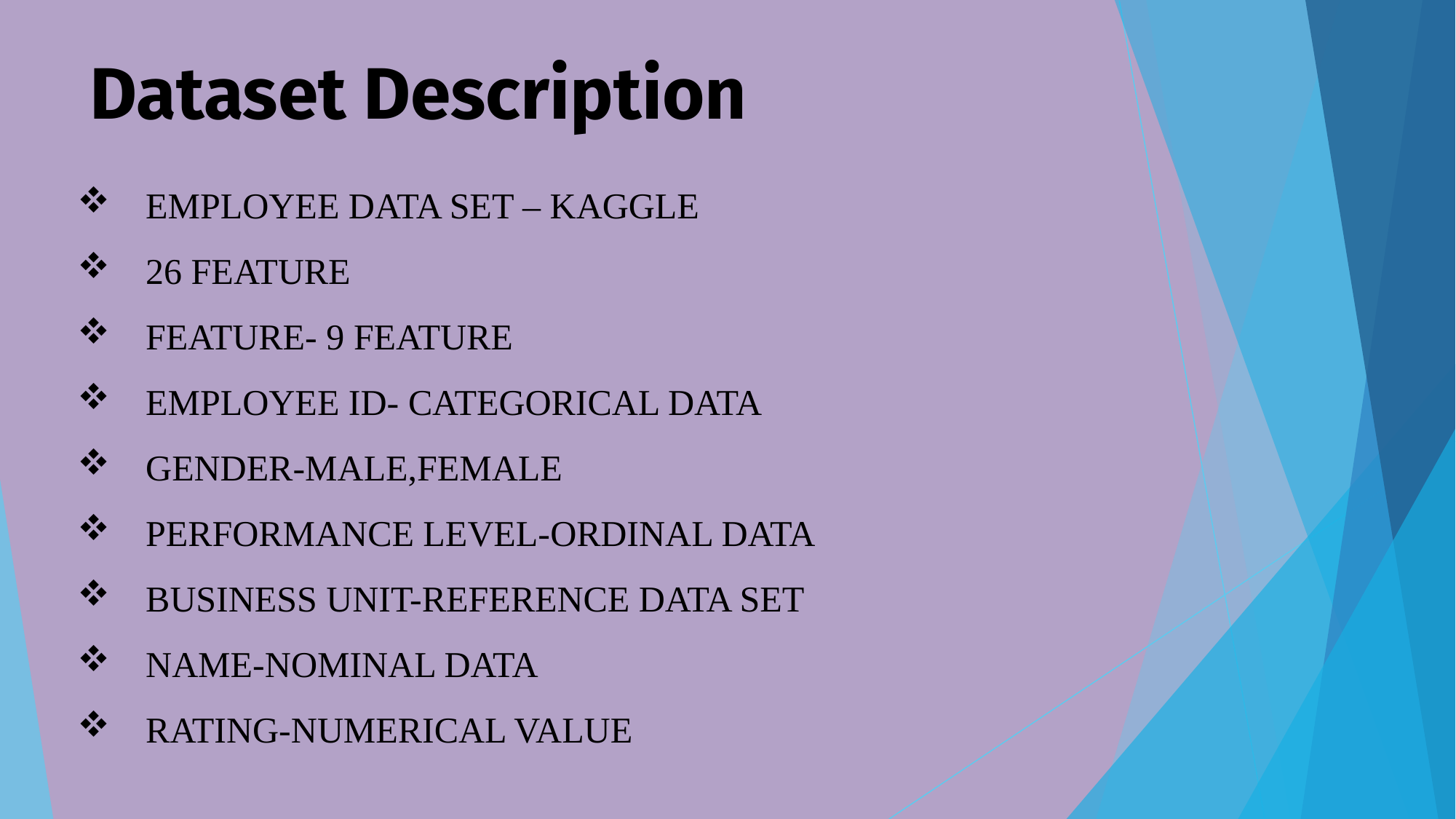

# Dataset Description
EMPLOYEE DATA SET – KAGGLE
26 FEATURE
FEATURE- 9 FEATURE
EMPLOYEE ID- CATEGORICAL DATA
GENDER-MALE,FEMALE
PERFORMANCE LEVEL-ORDINAL DATA
BUSINESS UNIT-REFERENCE DATA SET
NAME-NOMINAL DATA
RATING-NUMERICAL VALUE